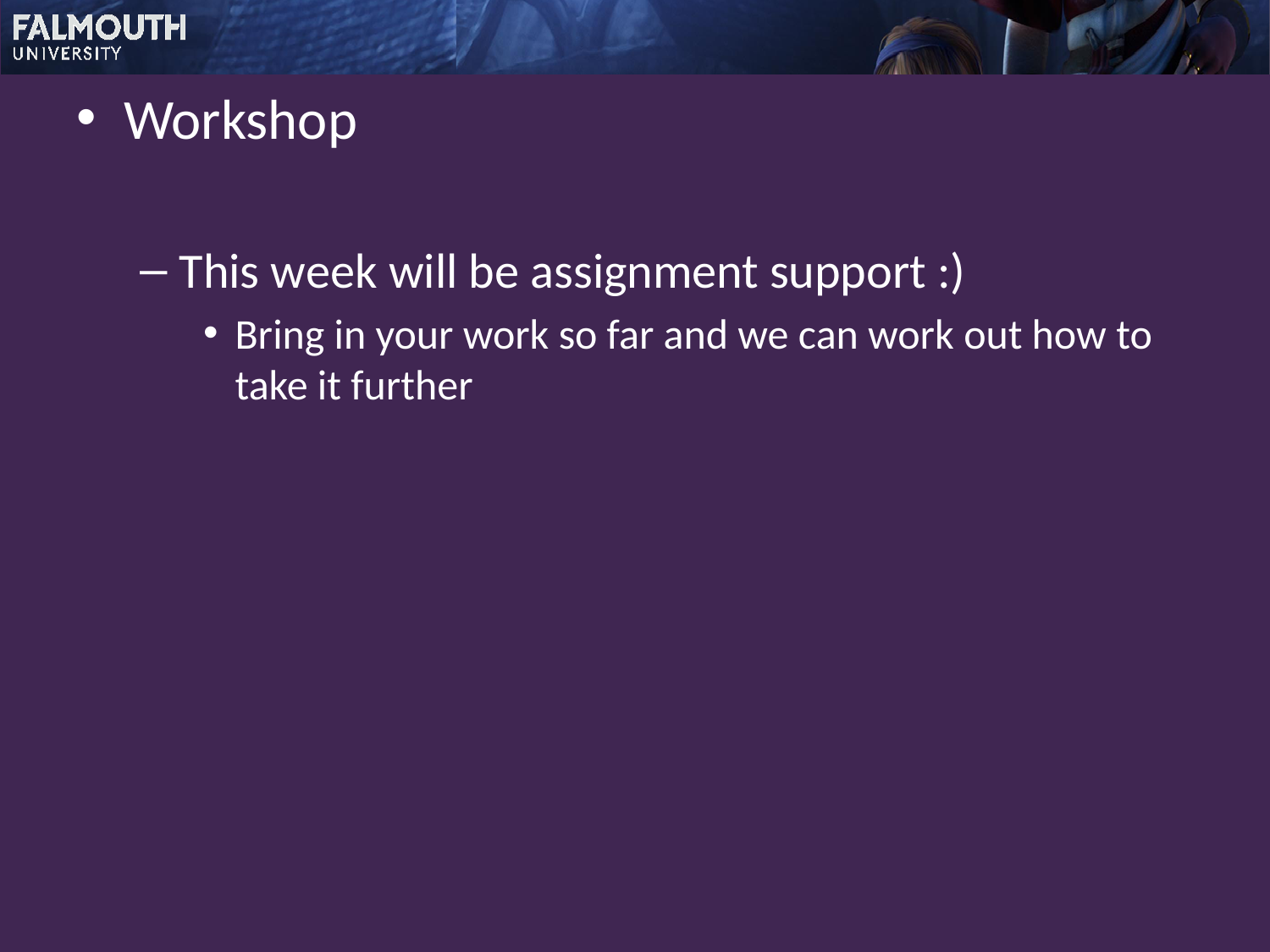

Workshop

This week will be assignment support :)
Bring in your work so far and we can work out how to take it further